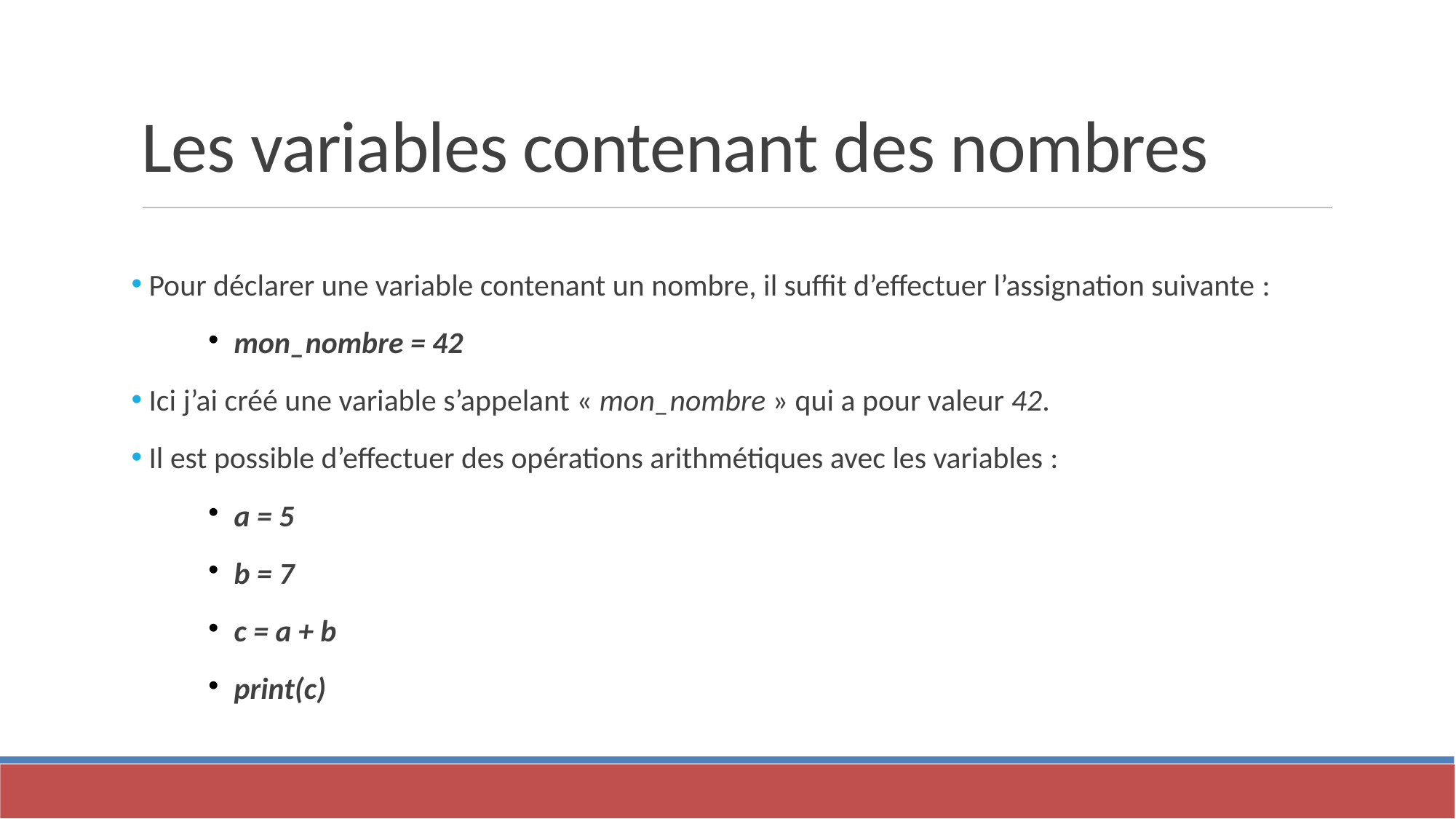

Les variables contenant des nombres

 Pour déclarer une variable contenant un nombre, il suffit d’effectuer l’assignation suivante :
mon_nombre = 42
 Ici j’ai créé une variable s’appelant « mon_nombre » qui a pour valeur 42.
 Il est possible d’effectuer des opérations arithmétiques avec les variables :
a = 5
b = 7
c = a + b
print(c)